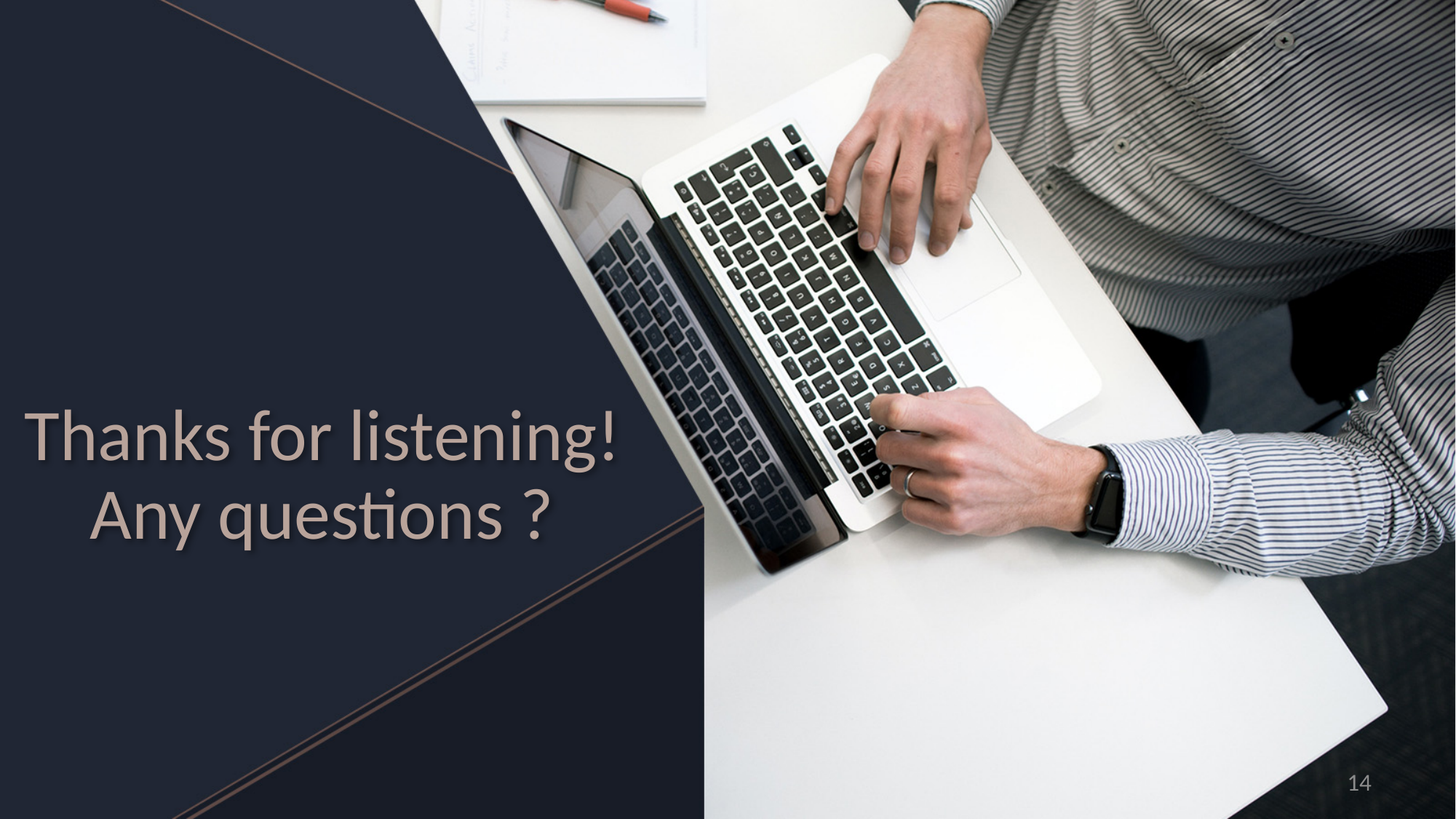

# Thanks for listening!
    Any questions ?
14